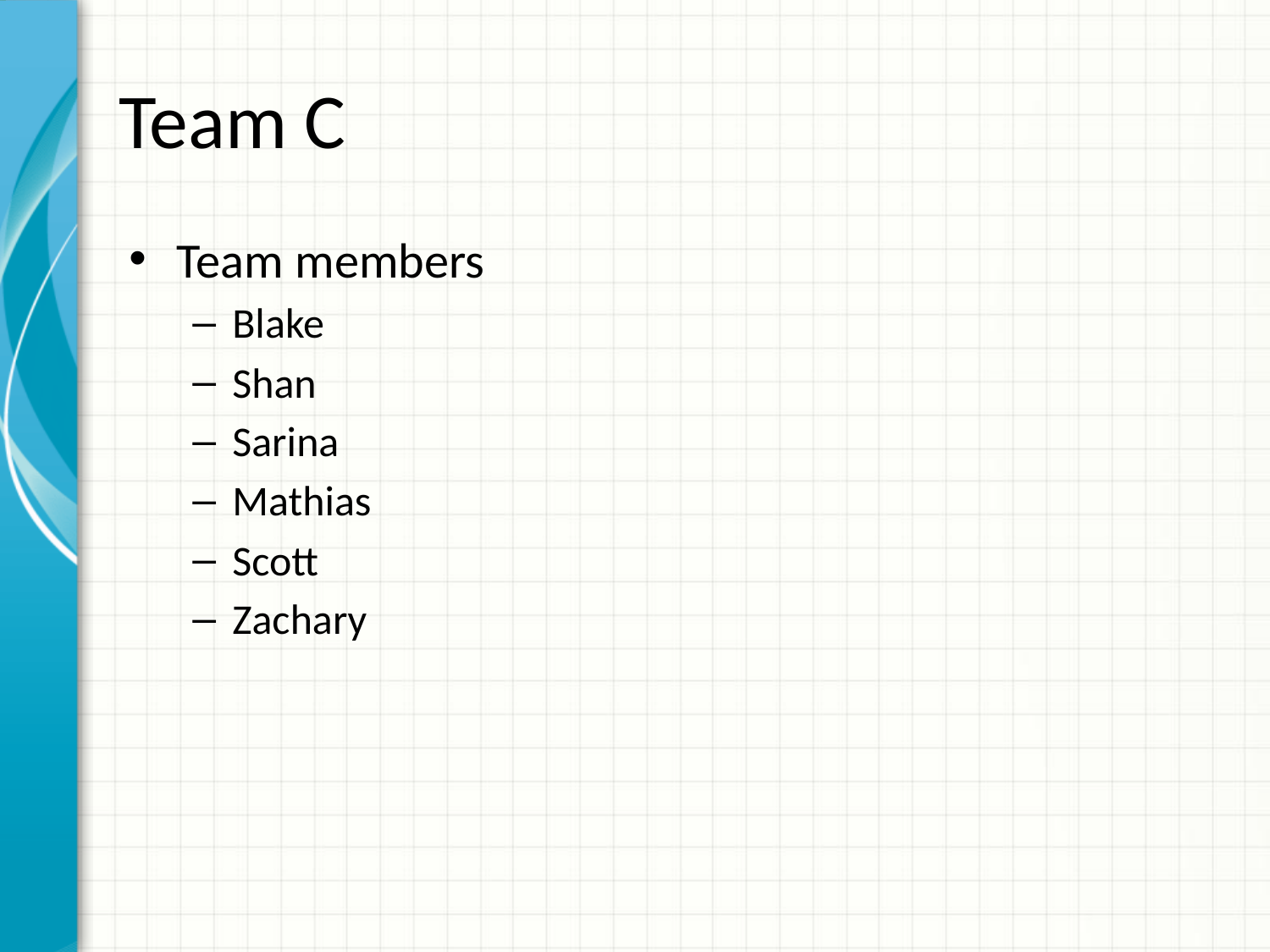

# Team C
Team members
Blake
Shan
Sarina
Mathias
Scott
Zachary